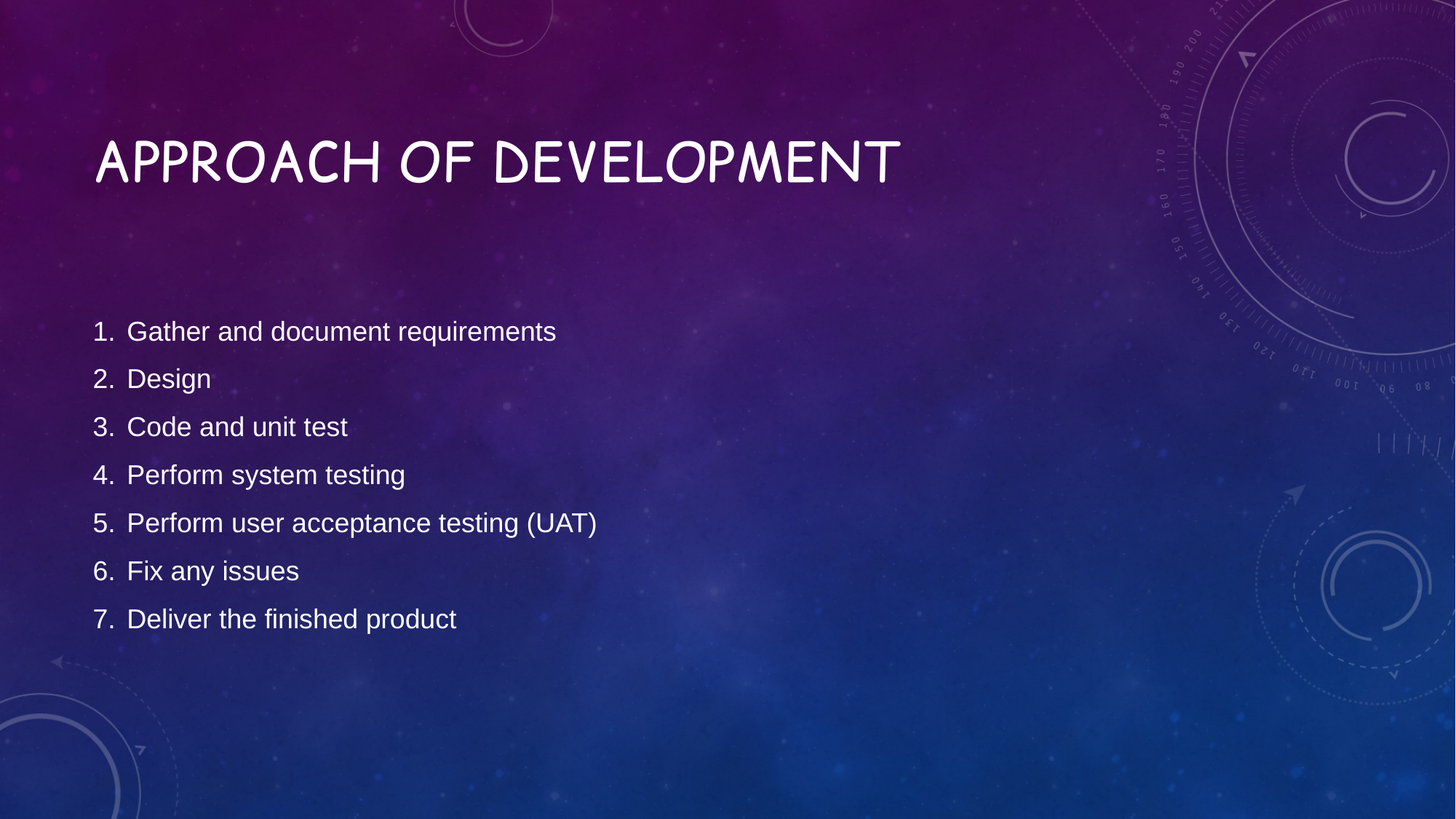

# Approach of development

Gather and document requirements
Design
Code and unit test
Perform system testing
Perform user acceptance testing (UAT)
Fix any issues
Deliver the finished product